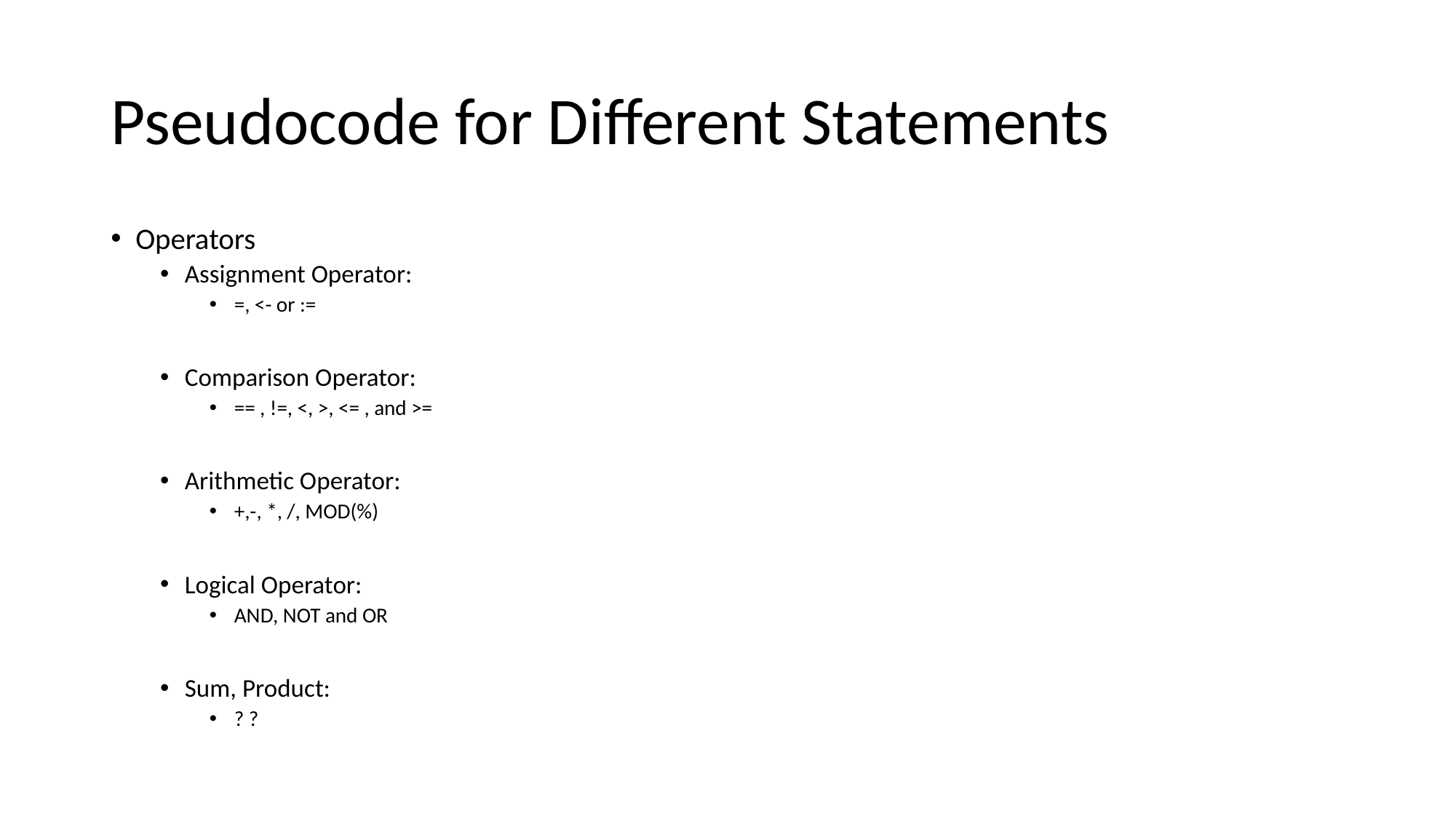

# Pseudocode for Different Statements
Operators
Assignment Operator:
=, <- or :=

Comparison Operator:
== , !=, <, >, <= , and >=

Arithmetic Operator:
+,-, *, /, MOD(%)

Logical Operator:
AND, NOT and OR

Sum, Product:
? ?